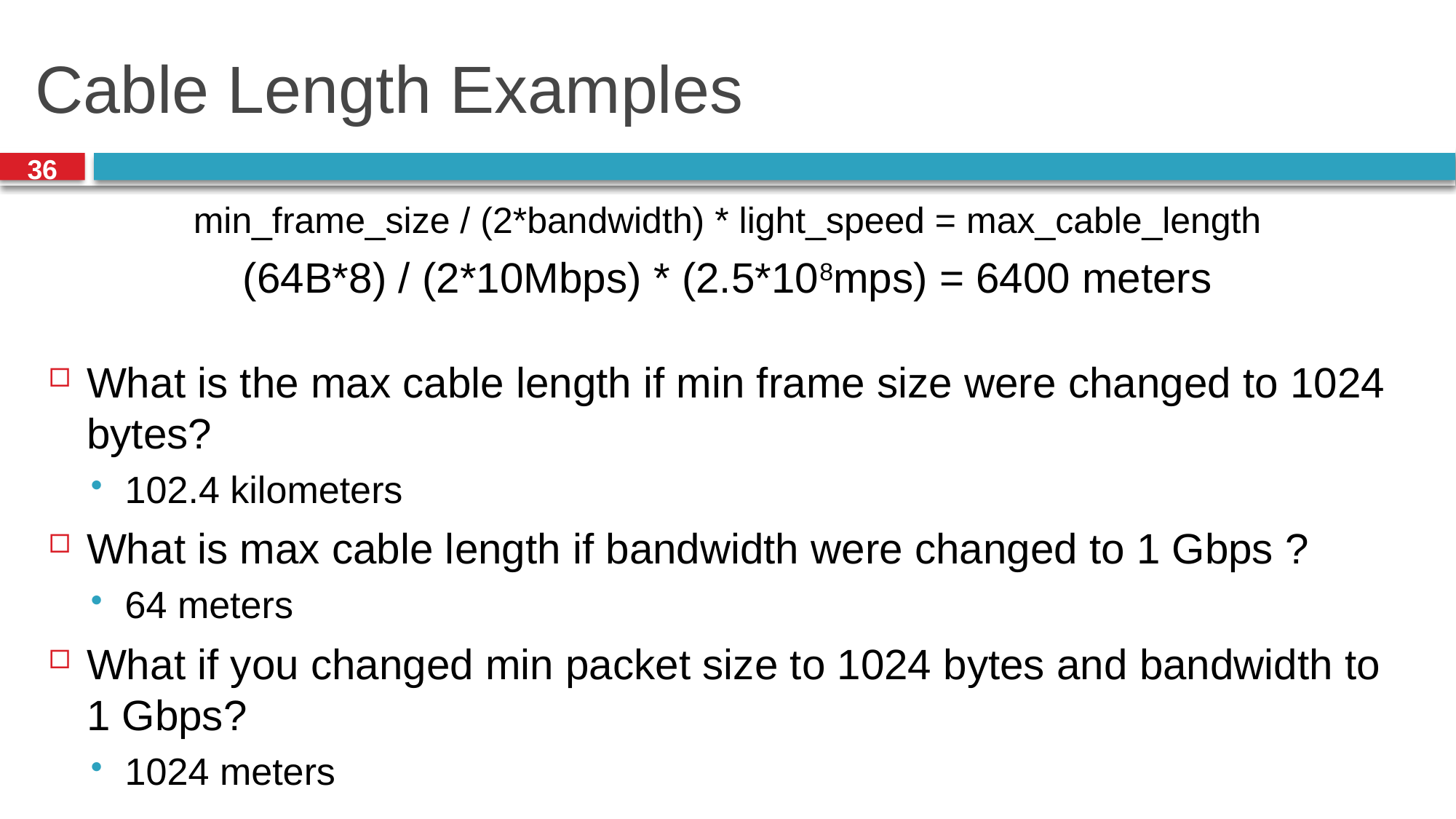

# Cable Length Examples
36
min_frame_size / (2*bandwidth) * light_speed = max_cable_length
(64B*8) / (2*10Mbps) * (2.5*108mps) = 6400 meters

What is the max cable length if min frame size were changed to 1024 bytes?
102.4 kilometers
What is max cable length if bandwidth were changed to 1 Gbps ?
64 meters
What if you changed min packet size to 1024 bytes and bandwidth to 1 Gbps?
1024 meters